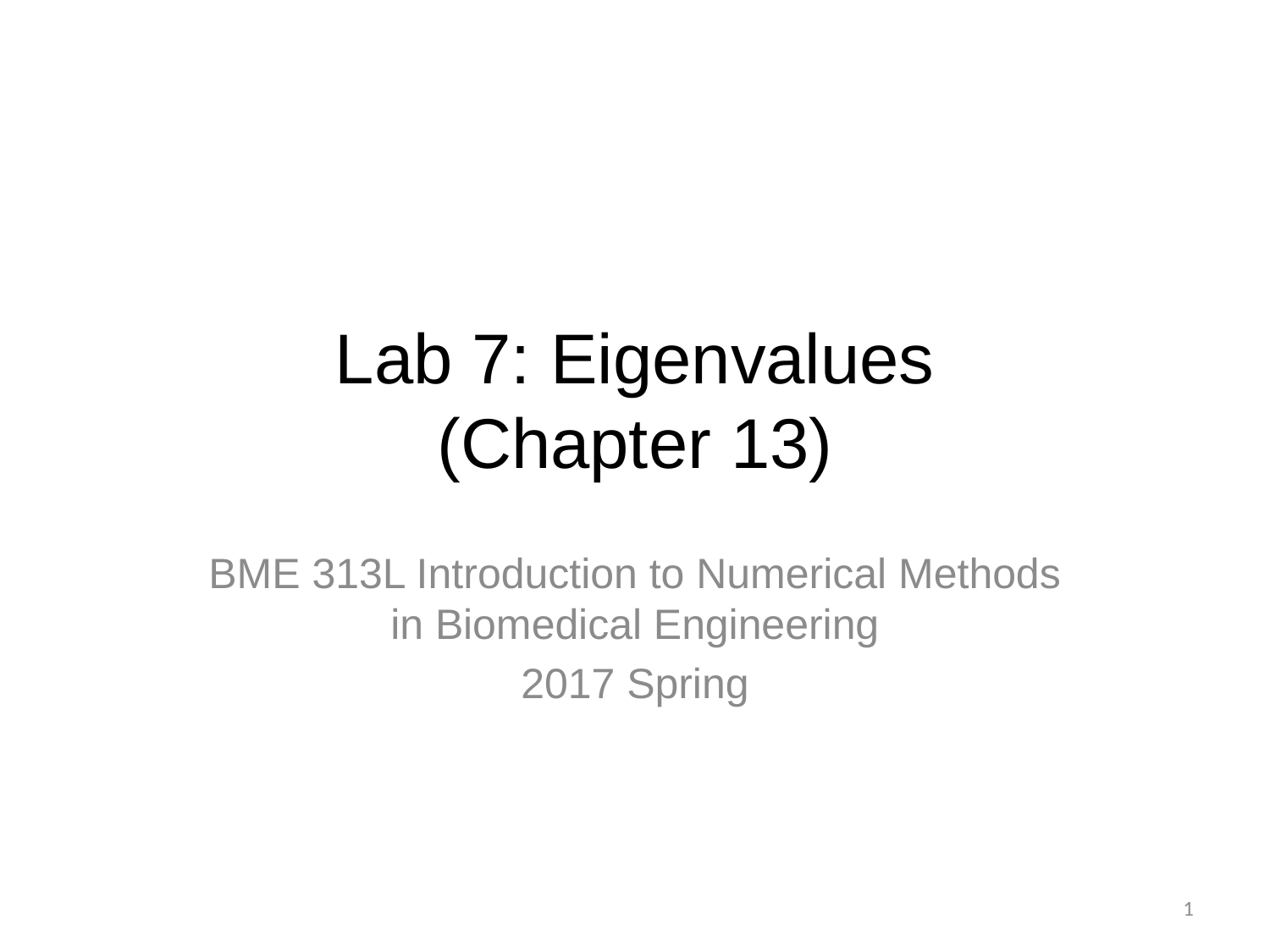

# Lab 7: Eigenvalues (Chapter 13)
BME 313L Introduction to Numerical Methods in Biomedical Engineering
2017 Spring
1